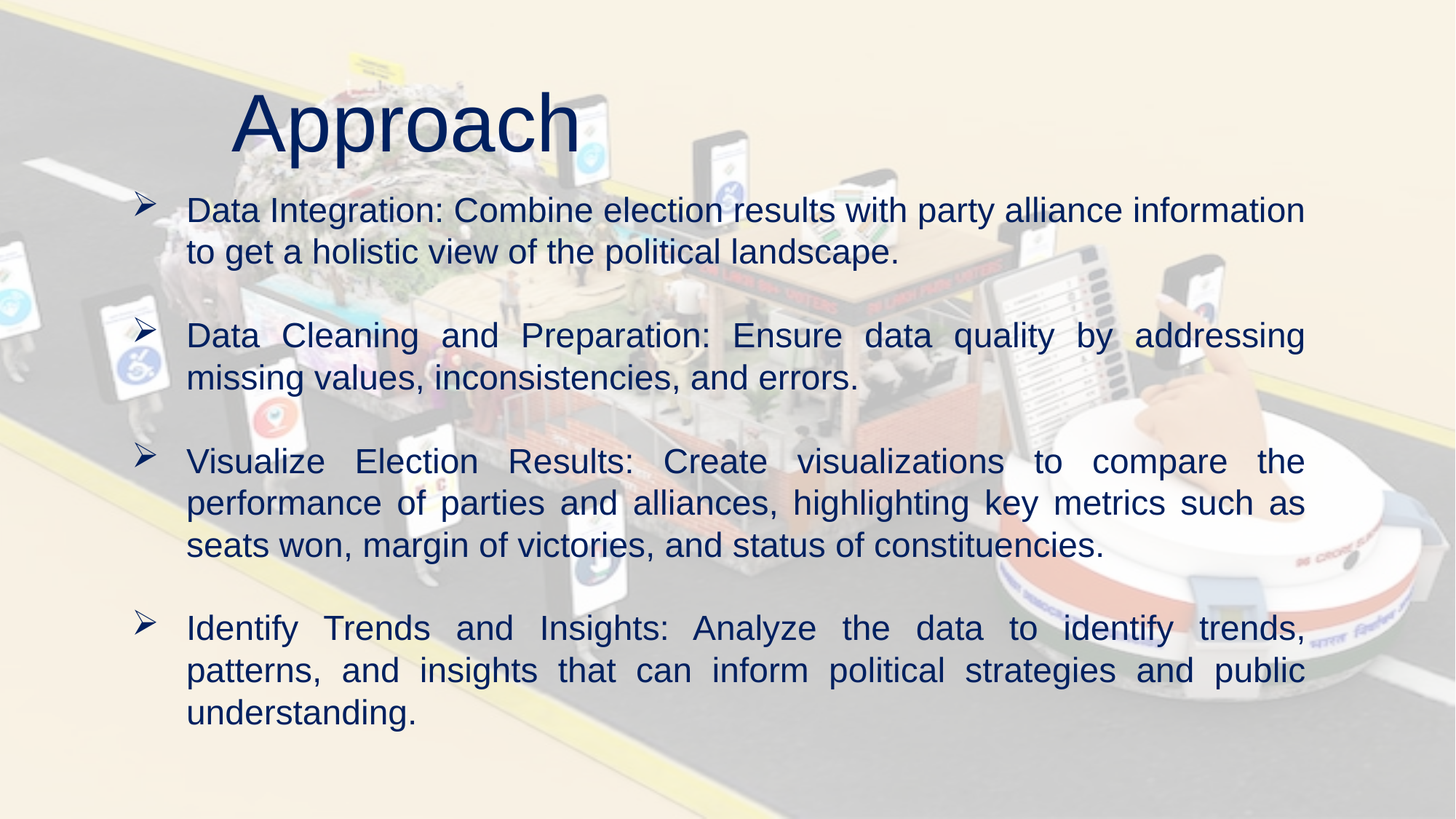

Approach

Data Integration: Combine election results with party alliance information to get a holistic view of the political landscape.

Data Cleaning and Preparation: Ensure data quality by addressing missing values, inconsistencies, and errors.

Visualize Election Results: Create visualizations to compare the performance of parties and alliances, highlighting key metrics such as seats won, margin of victories, and status of constituencies.

Identify Trends and Insights: Analyze the data to identify trends, patterns, and insights that can inform political strategies and public understanding.